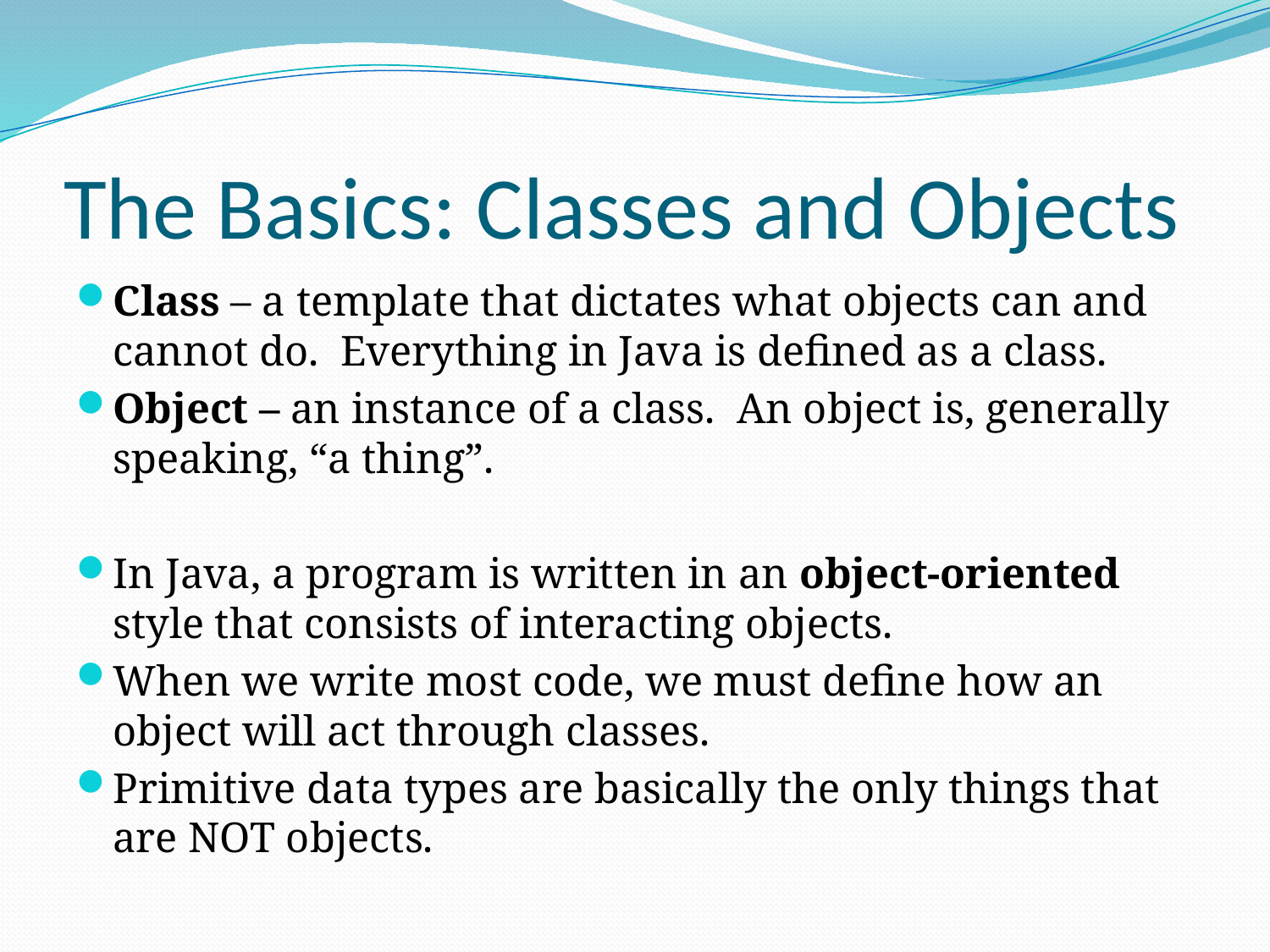

# The Basics: Classes and Objects
Class – a template that dictates what objects can and cannot do.  Everything in Java is defined as a class.
Object – an instance of a class.  An object is, generally speaking, “a thing”.

In Java, a program is written in an object-oriented style that consists of interacting objects.
When we write most code, we must define how an object will act through classes.
Primitive data types are basically the only things that are NOT objects.